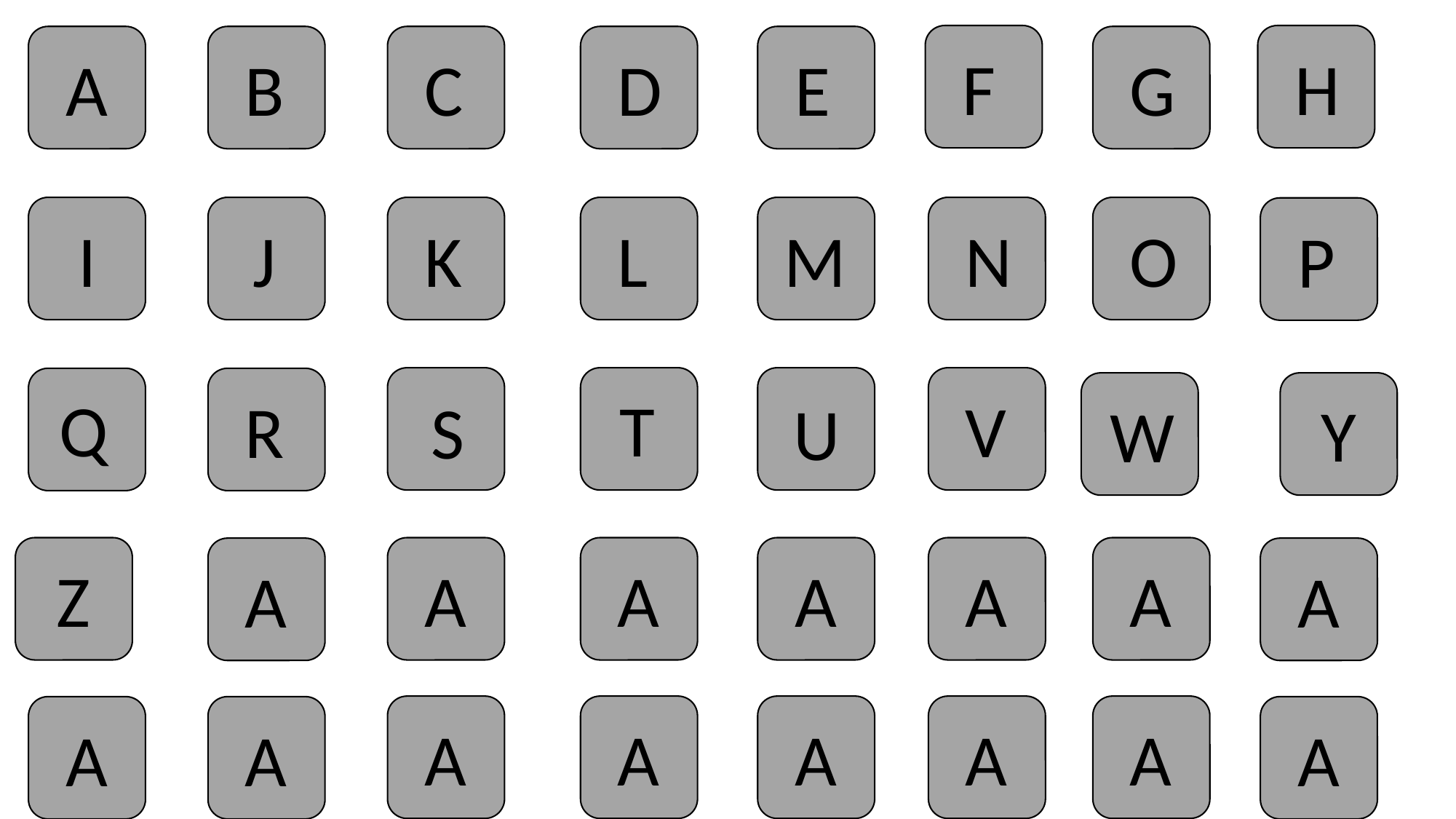

F
H
A
B
C
D
E
G

I
J
K
L
M
N
O
P

Q
T
V
R
S
U
Y
W

Z
A
A
A
A
A
A
A

A
A
A
A
A
A
A
A